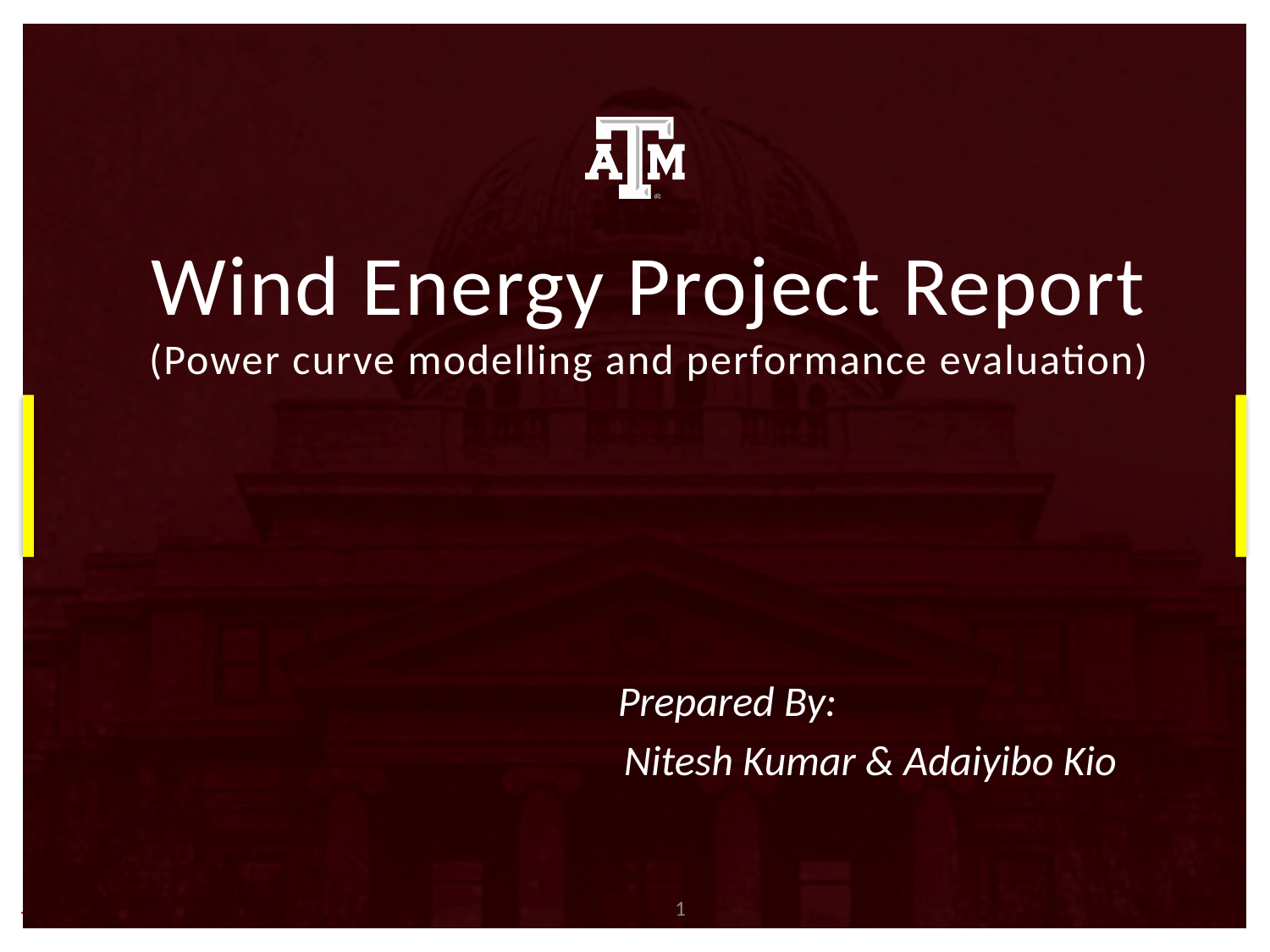

# Wind Energy Project Report (Power curve modelling and performance evaluation)
Prepared By:
                               Nitesh Kumar & Adaiyibo Kio
1